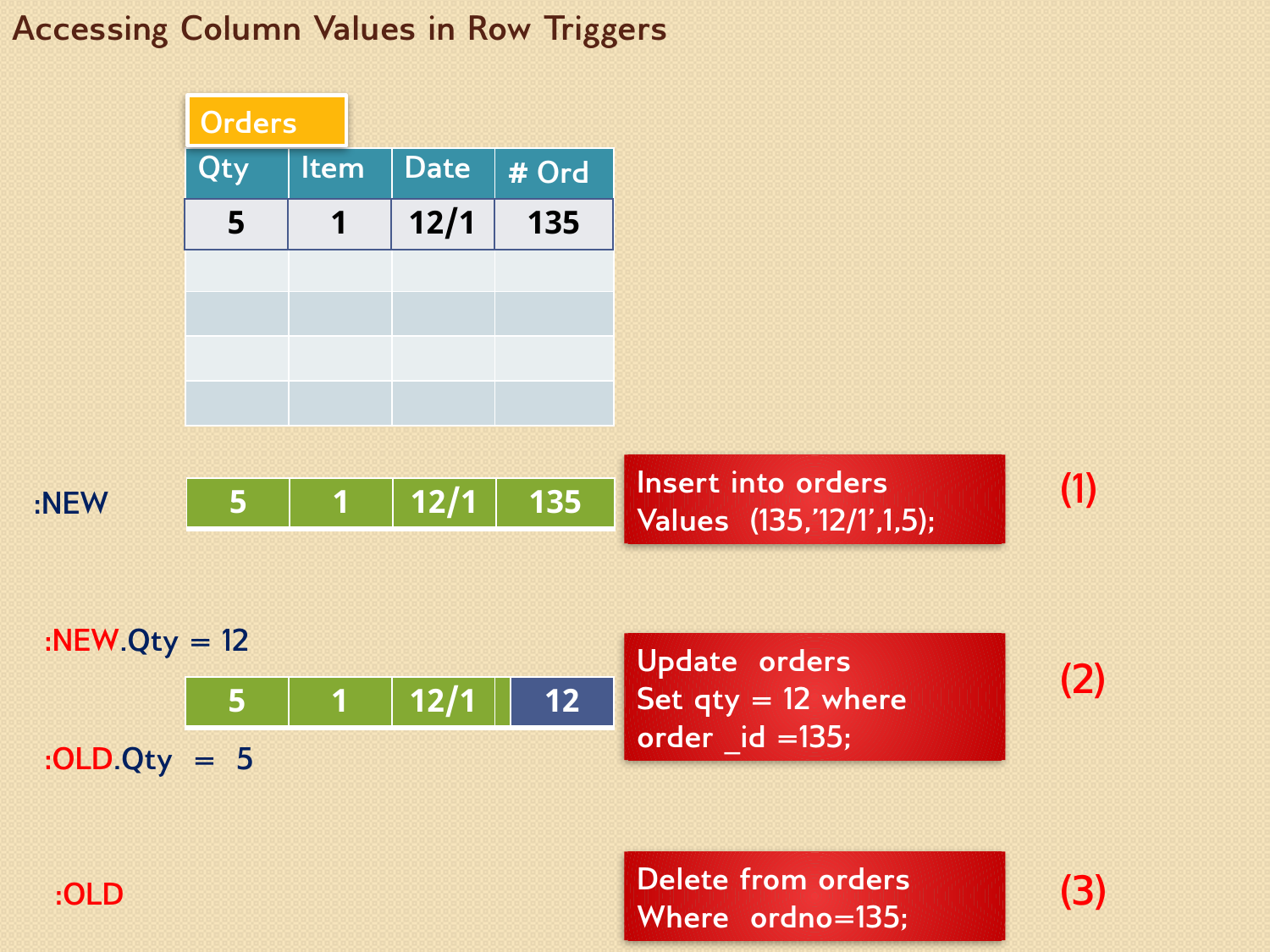

# Accessing Column Values in Row Triggers
Orders
| Qty | Item | Date | Ord # |
| --- | --- | --- | --- |
|  |  |  |  |
|  |  |  |  |
|  |  |  |  |
|  |  |  |  |
|  |  |  |  |
| 5 | 1 | 12/1 | 135 |
| --- | --- | --- | --- |
(1)
Insert into orders
Values  (135,’12/1’,1,5);
:NEW
| 5 | 1 | 12/1 | 135 |
| --- | --- | --- | --- |
:NEW.Qty = 12
Update  orders
Set qty = 12 where
order _id =135;
(2)
| 5 | 1 | 12/1 | 135 |
| --- | --- | --- | --- |
| 12 |
| --- |
:OLD.Qty  =  5
Delete from orders
Where  ordno=135;
(3)
:OLD